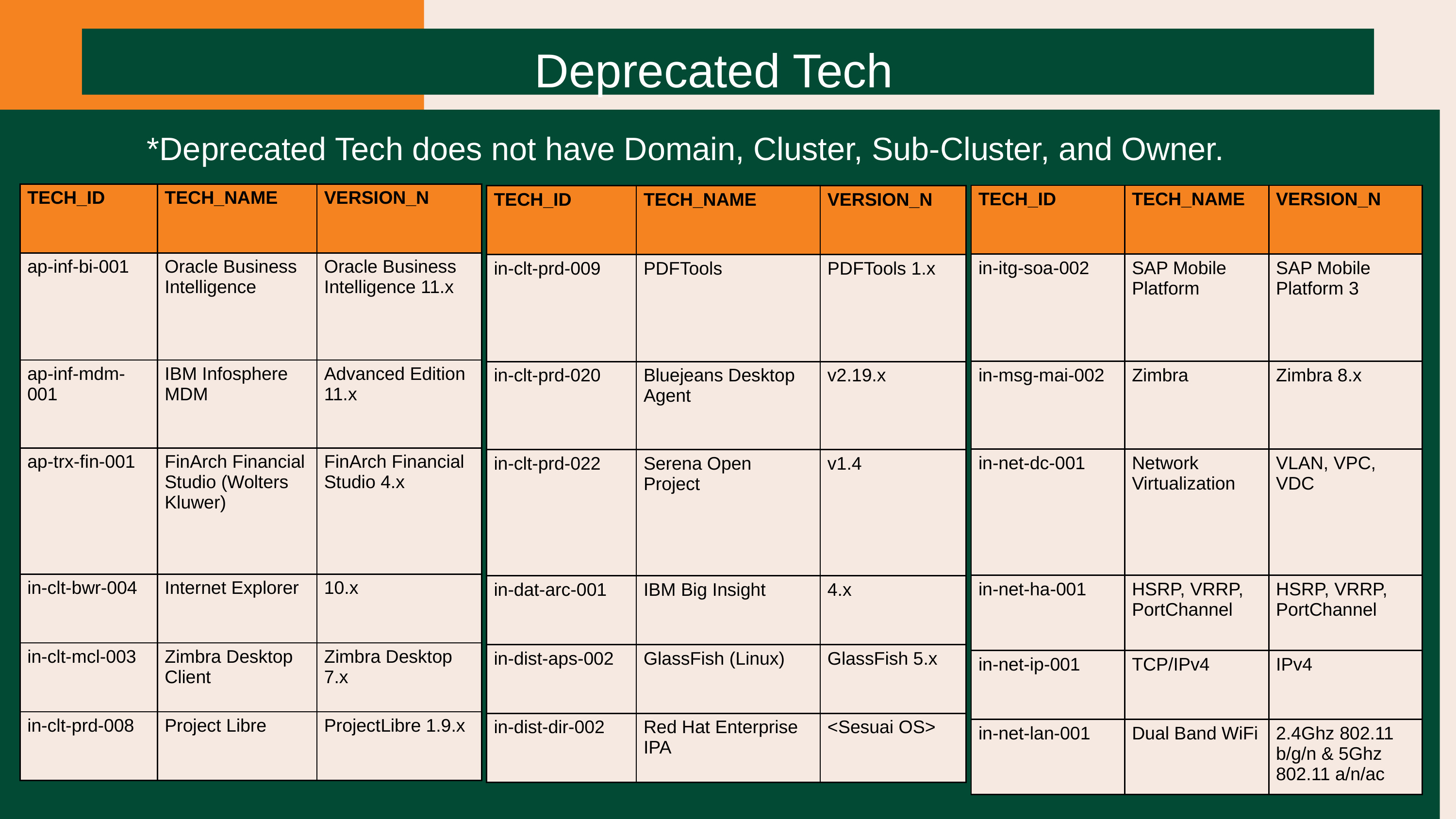

Deprecated Tech

*Deprecated Tech does not have Domain, Cluster, Sub-Cluster, and Owner.
| TECH\_ID | TECH\_NAME | VERSION\_N |
| --- | --- | --- |
| ap-inf-bi-001 | Oracle Business Intelligence | Oracle Business Intelligence 11.x |
| ap-inf-mdm-001 | IBM Infosphere MDM | Advanced Edition 11.x |
| ap-trx-fin-001 | FinArch Financial Studio (Wolters Kluwer) | FinArch Financial Studio 4.x |
| in-clt-bwr-004 | Internet Explorer | 10.x |
| in-clt-mcl-003 | Zimbra Desktop Client | Zimbra Desktop 7.x |
| in-clt-prd-008 | Project Libre | ProjectLibre 1.9.x |
| TECH\_ID | TECH\_NAME | VERSION\_N |
| --- | --- | --- |
| in-itg-soa-002 | SAP Mobile Platform | SAP Mobile Platform 3 |
| in-msg-mai-002 | Zimbra | Zimbra 8.x |
| in-net-dc-001 | Network Virtualization | VLAN, VPC, VDC |
| in-net-ha-001 | HSRP, VRRP, PortChannel | HSRP, VRRP, PortChannel |
| in-net-ip-001 | TCP/IPv4 | IPv4 |
| in-net-lan-001 | Dual Band WiFi | 2.4Ghz 802.11 b/g/n & 5Ghz 802.11 a/n/ac |
| TECH\_ID | TECH\_NAME | VERSION\_N |
| --- | --- | --- |
| in-clt-prd-009 | PDFTools | PDFTools 1.x |
| in-clt-prd-020 | Bluejeans Desktop Agent | v2.19.x |
| in-clt-prd-022 | Serena Open Project | v1.4 |
| in-dat-arc-001 | IBM Big Insight | 4.x |
| in-dist-aps-002 | GlassFish (Linux) | GlassFish 5.x |
| in-dist-dir-002 | Red Hat Enterprise IPA | <Sesuai OS> |
PROTOTIPE LOGO 2
PROTOTIPE LOGO 2
PROTOTIPE LOGO 2